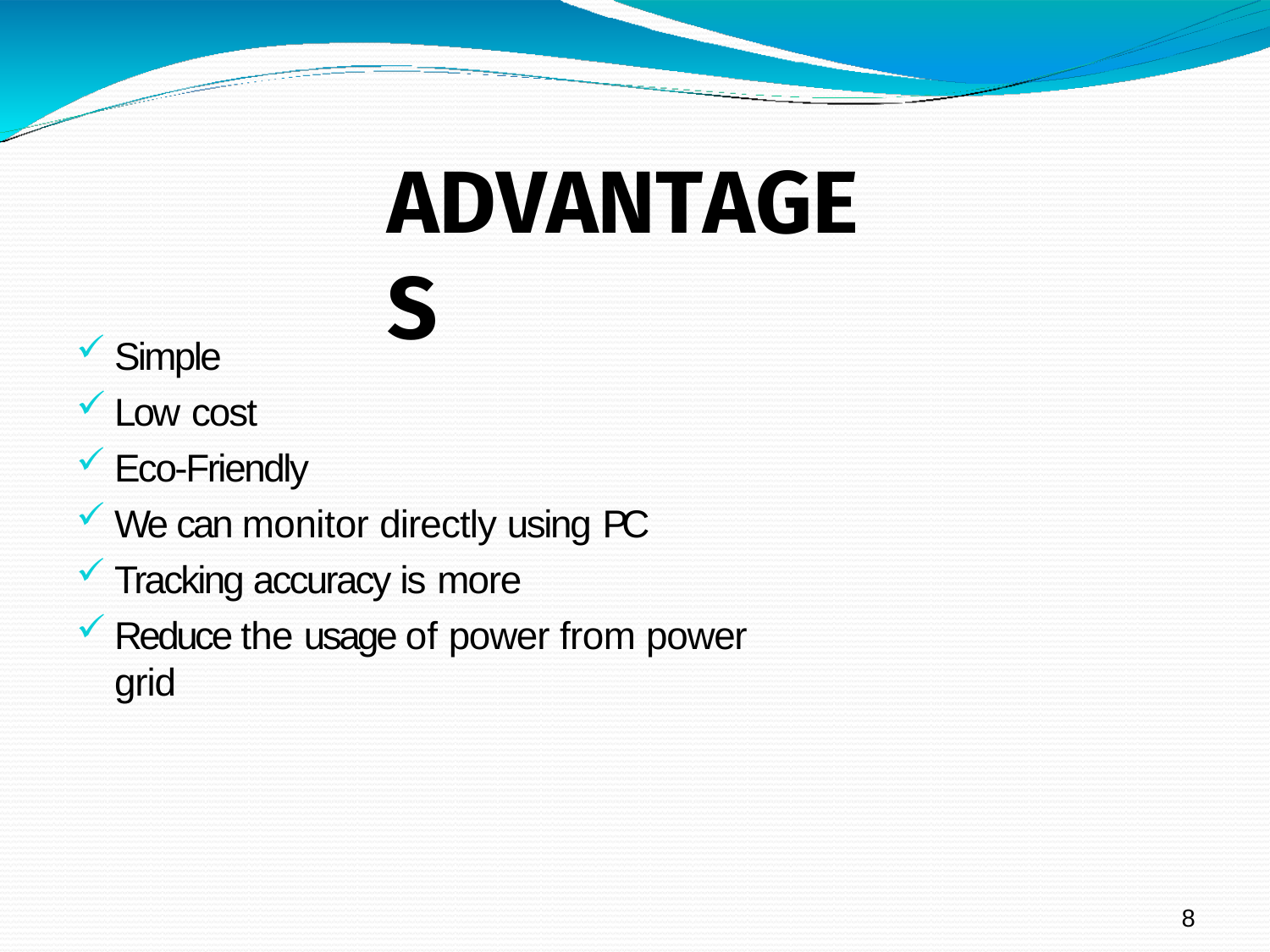

# ADVANTAGES
Simple
Low cost
Eco-Friendly
We can monitor directly using PC
Tracking accuracy is more
Reduce the usage of power from power grid
8